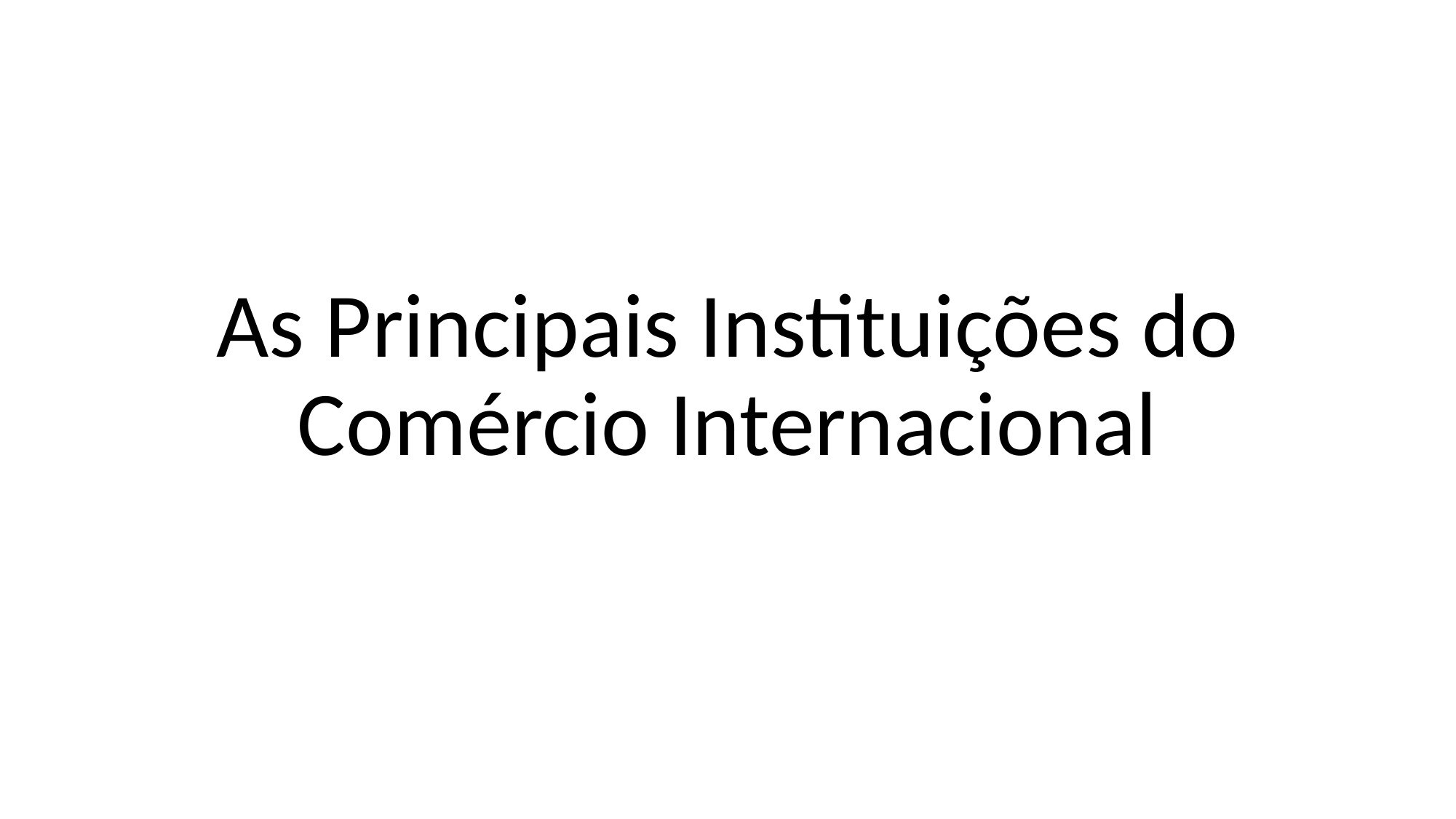

# As Principais Instituições do Comércio Internacional